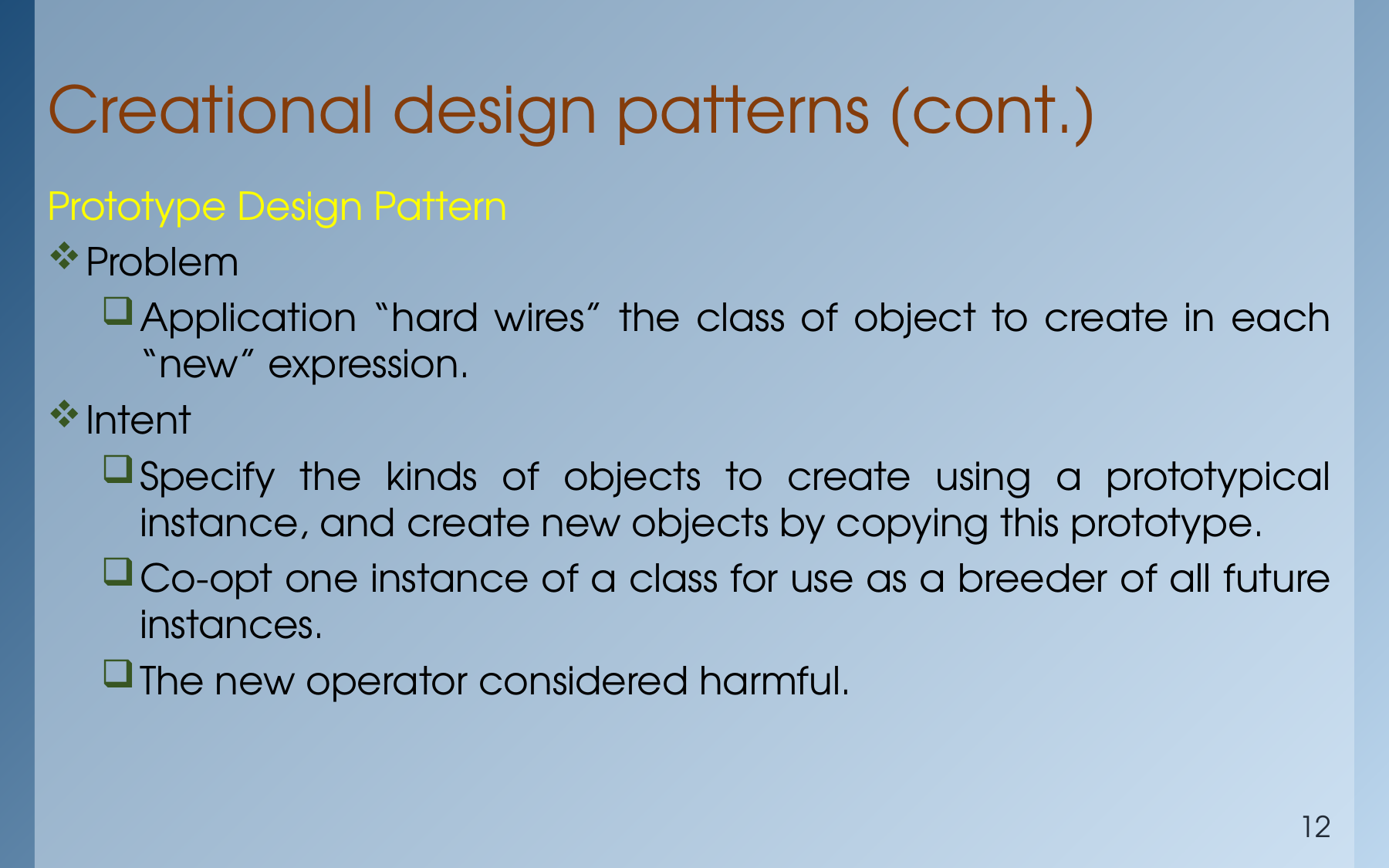

# Creational design patterns (cont.)
Prototype Design Pattern
Problem
Application “hard wires” the class of object to create in each “new” expression.
Intent
Specify the kinds of objects to create using a prototypical instance, and create new objects by copying this prototype.
Co-opt one instance of a class for use as a breeder of all future instances.
The new operator considered harmful.

12